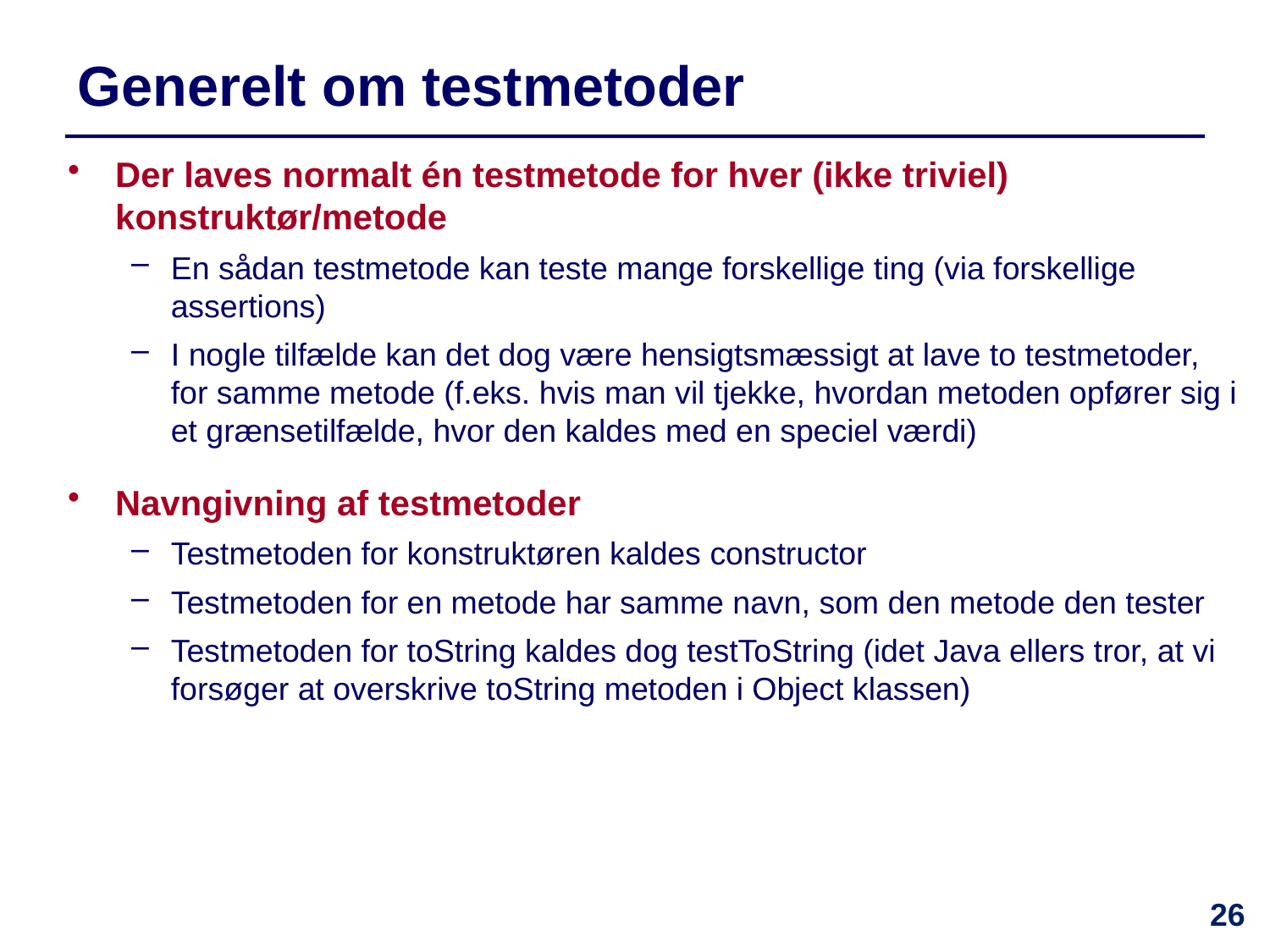

# Generelt om testmetoder
Der laves normalt én testmetode for hver (ikke triviel) konstruktør/metode
En sådan testmetode kan teste mange forskellige ting (via forskellige assertions)
I nogle tilfælde kan det dog være hensigtsmæssigt at lave to testmetoder, for samme metode (f.eks. hvis man vil tjekke, hvordan metoden opfører sig i et grænsetilfælde, hvor den kaldes med en speciel værdi)
Navngivning af testmetoder
Testmetoden for konstruktøren kaldes constructor
Testmetoden for en metode har samme navn, som den metode den tester
Testmetoden for toString kaldes dog testToString (idet Java ellers tror, at vi forsøger at overskrive toString metoden i Object klassen)
26